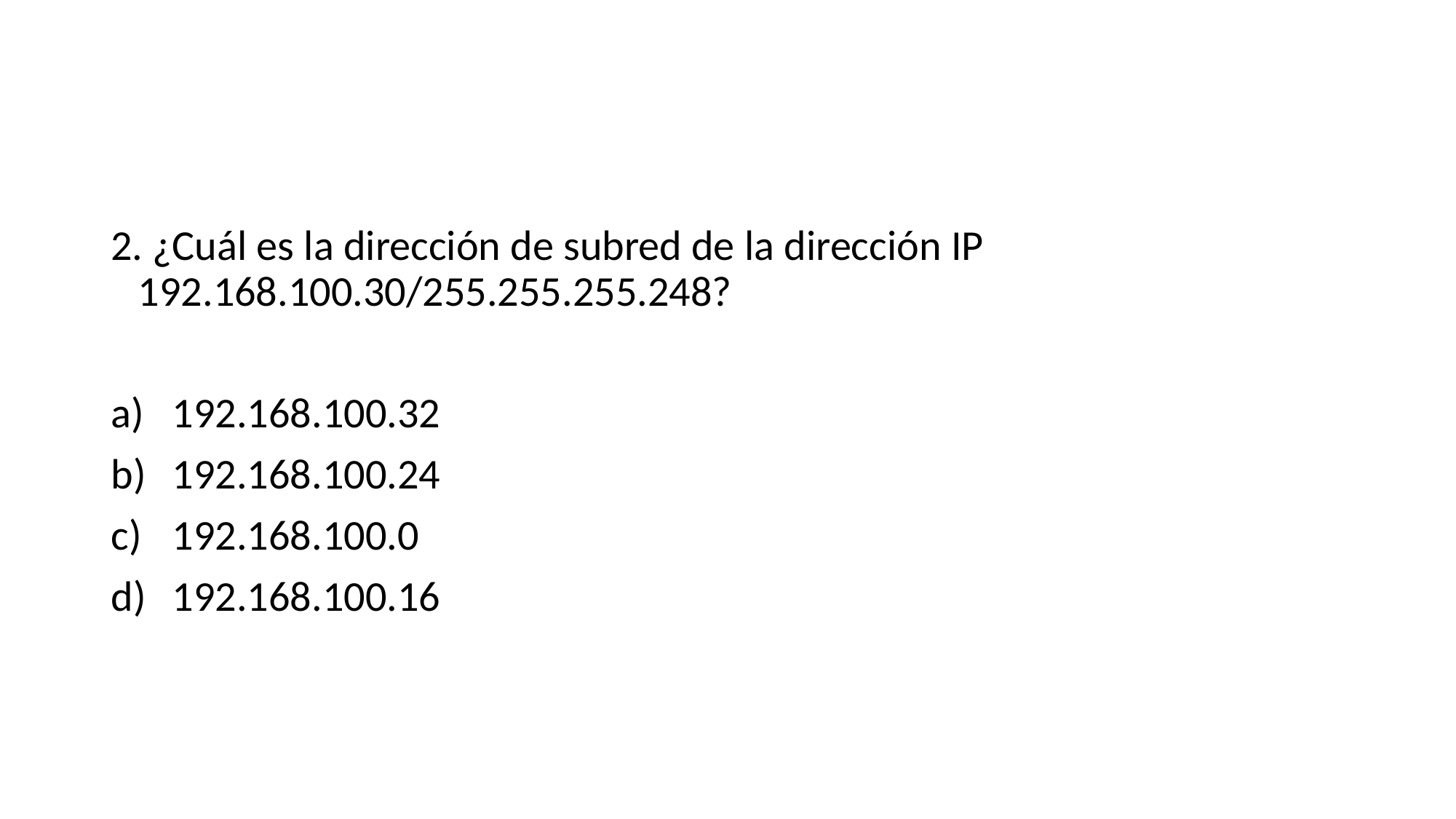

#
2. ¿Cuál es la dirección de subred de la dirección IP 192.168.100.30/255.255.255.248?

192.168.100.32
192.168.100.24
192.168.100.0
192.168.100.16